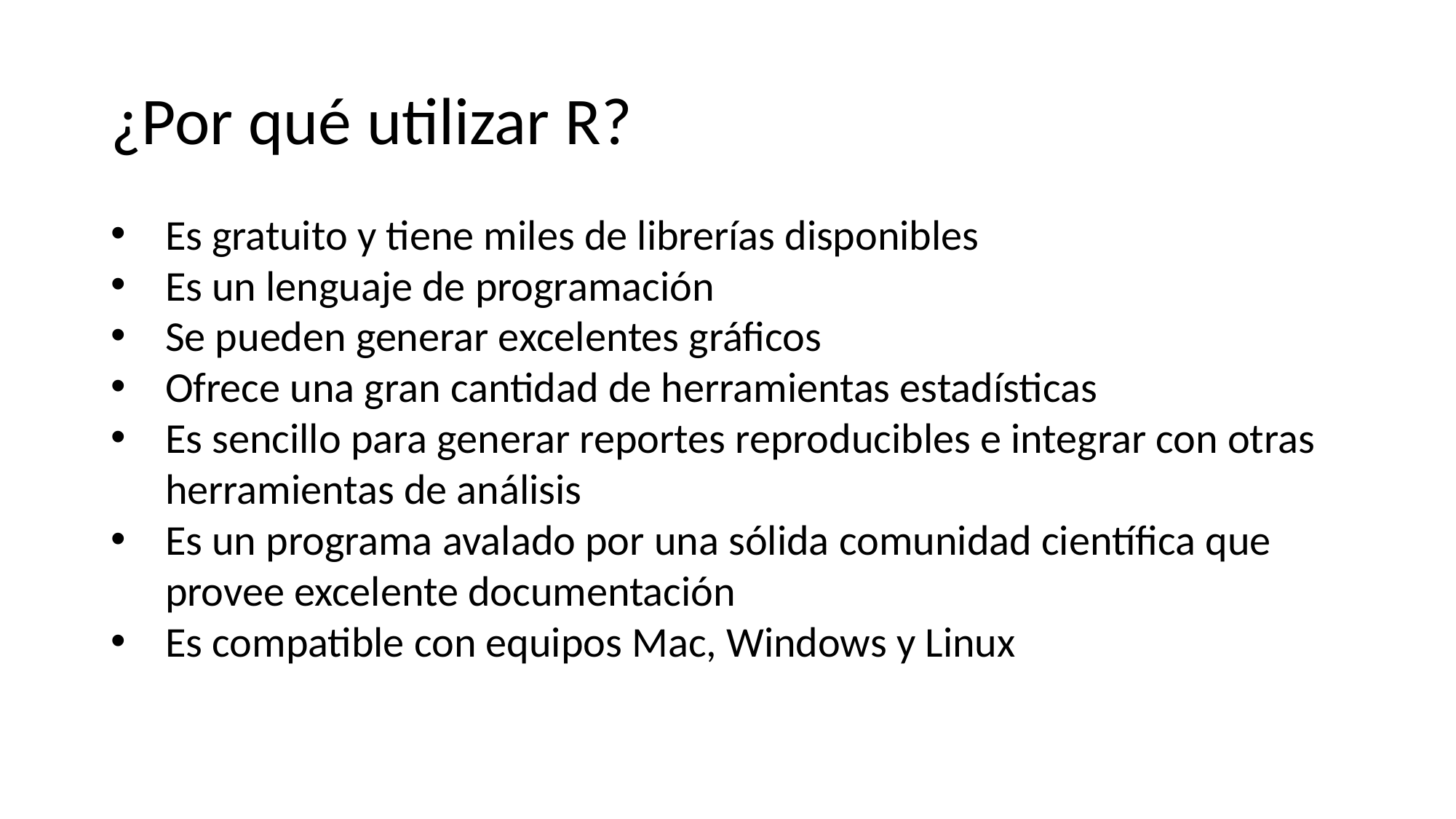

# ¿Por qué utilizar R?
Es gratuito y tiene miles de librerías disponibles
Es un lenguaje de programación
Se pueden generar excelentes gráficos
Ofrece una gran cantidad de herramientas estadísticas
Es sencillo para generar reportes reproducibles e integrar con otras herramientas de análisis
Es un programa avalado por una sólida comunidad científica que provee excelente documentación
Es compatible con equipos Mac, Windows y Linux